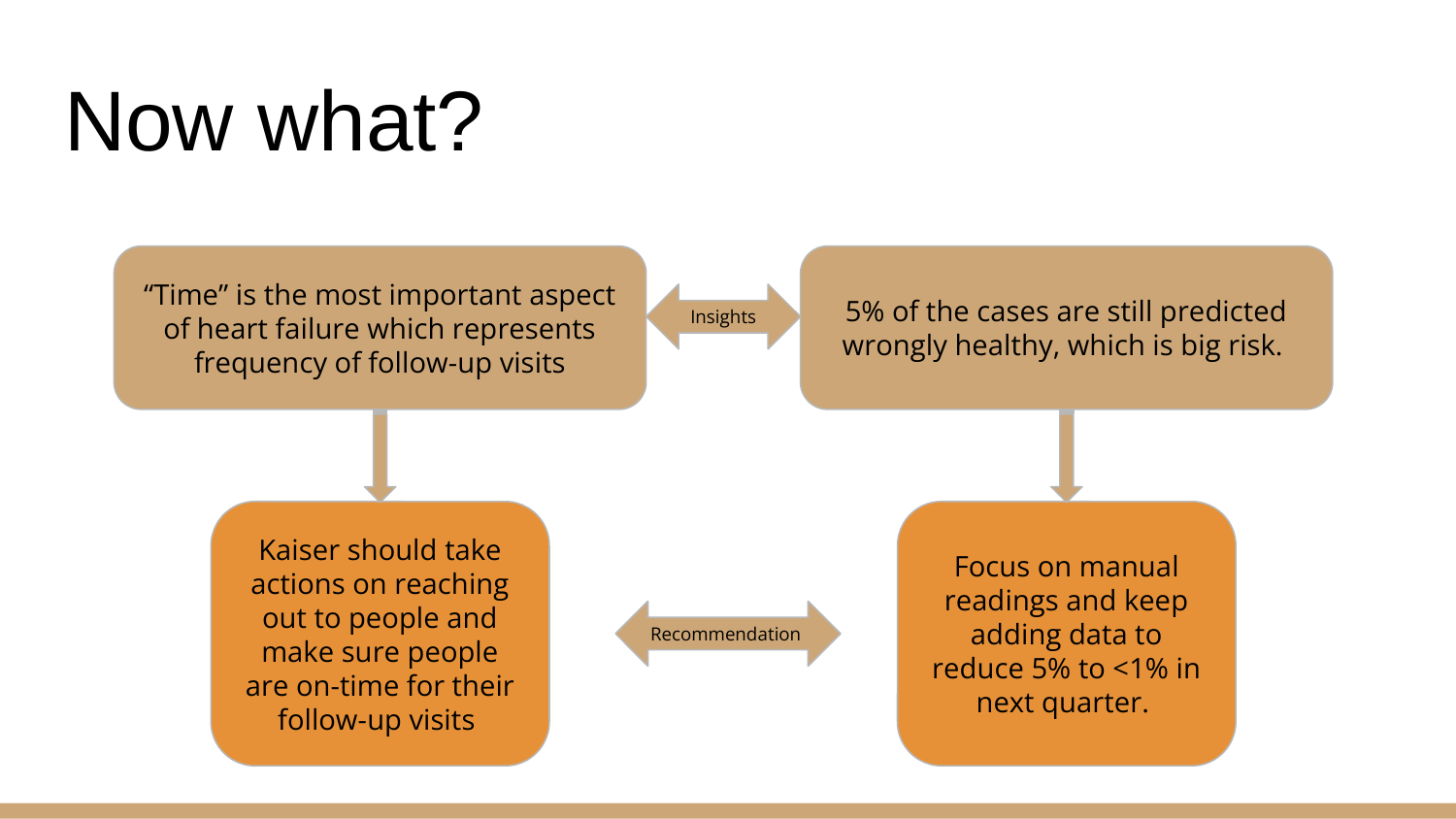

# Now what?
“Time” is the most important aspect of heart failure which represents frequency of follow-up visits
5% of the cases are still predicted wrongly healthy, which is big risk.
Insights

Kaiser should take actions on reaching out to people and make sure people are on-time for their follow-up visits
Focus on manual readings and keep adding data to reduce 5% to <1% in next quarter.
Recommendation